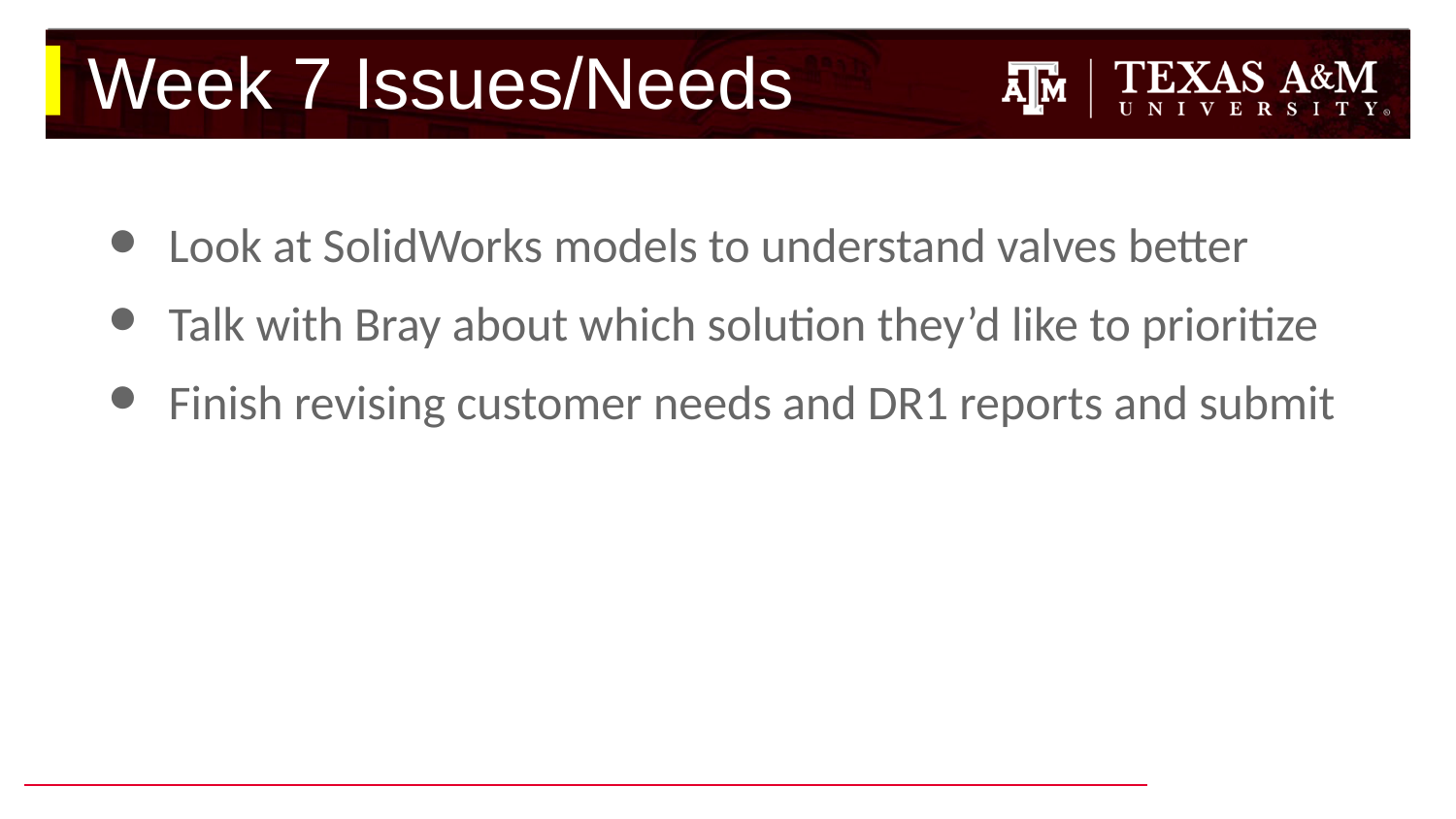

# Week 7 Issues/Needs
Look at SolidWorks models to understand valves better
Talk with Bray about which solution they’d like to prioritize
Finish revising customer needs and DR1 reports and submit